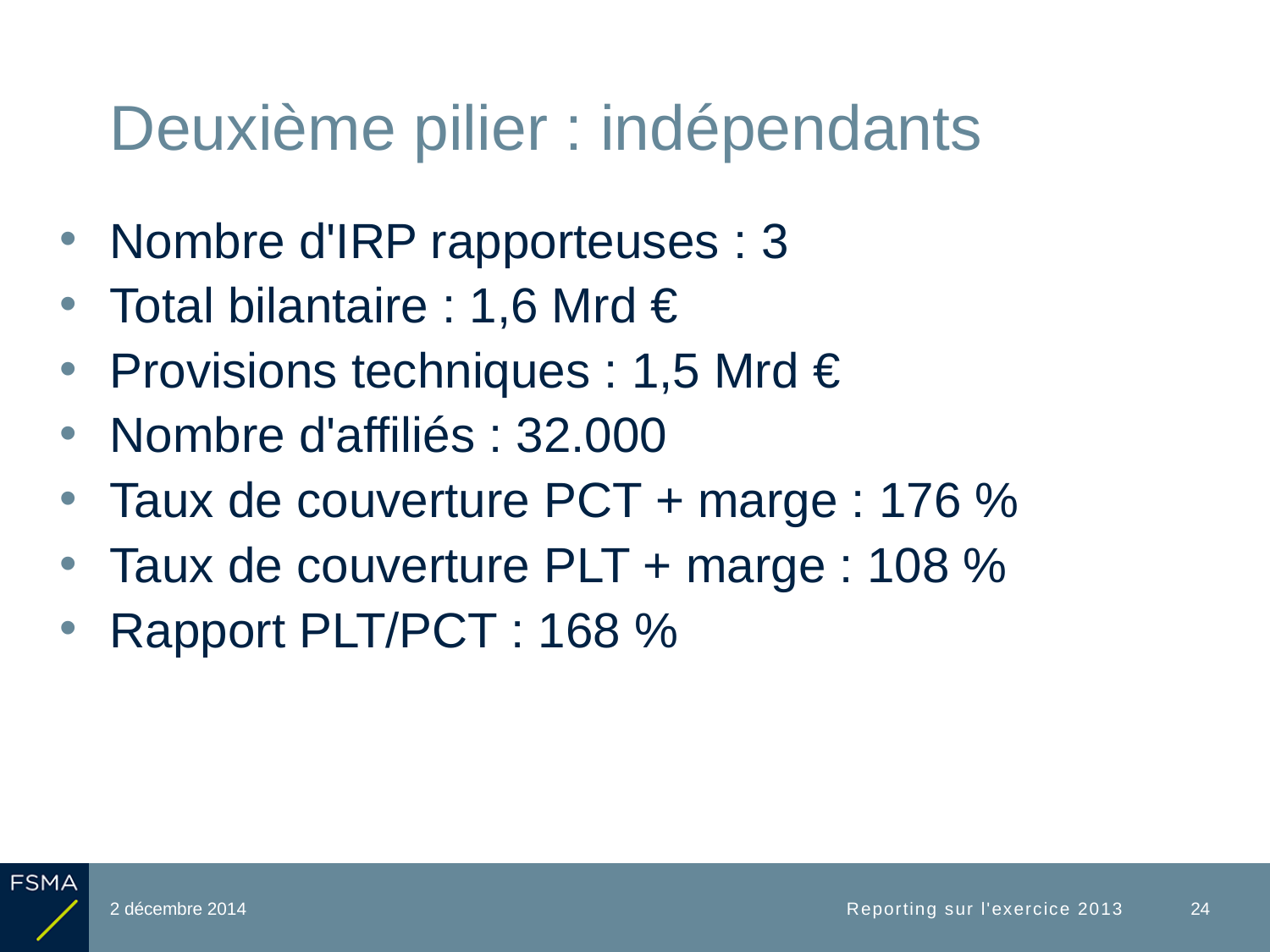

# Deuxième pilier : indépendants
Nombre d'IRP rapporteuses : 3
Total bilantaire : 1,6 Mrd €
Provisions techniques : 1,5 Mrd €
Nombre d'affiliés : 32.000
Taux de couverture PCT + marge : 176 %
Taux de couverture PLT + marge : 108 %
Rapport PLT/PCT : 168 %

2 décembre 2014
Reporting sur l'exercice 2013
24